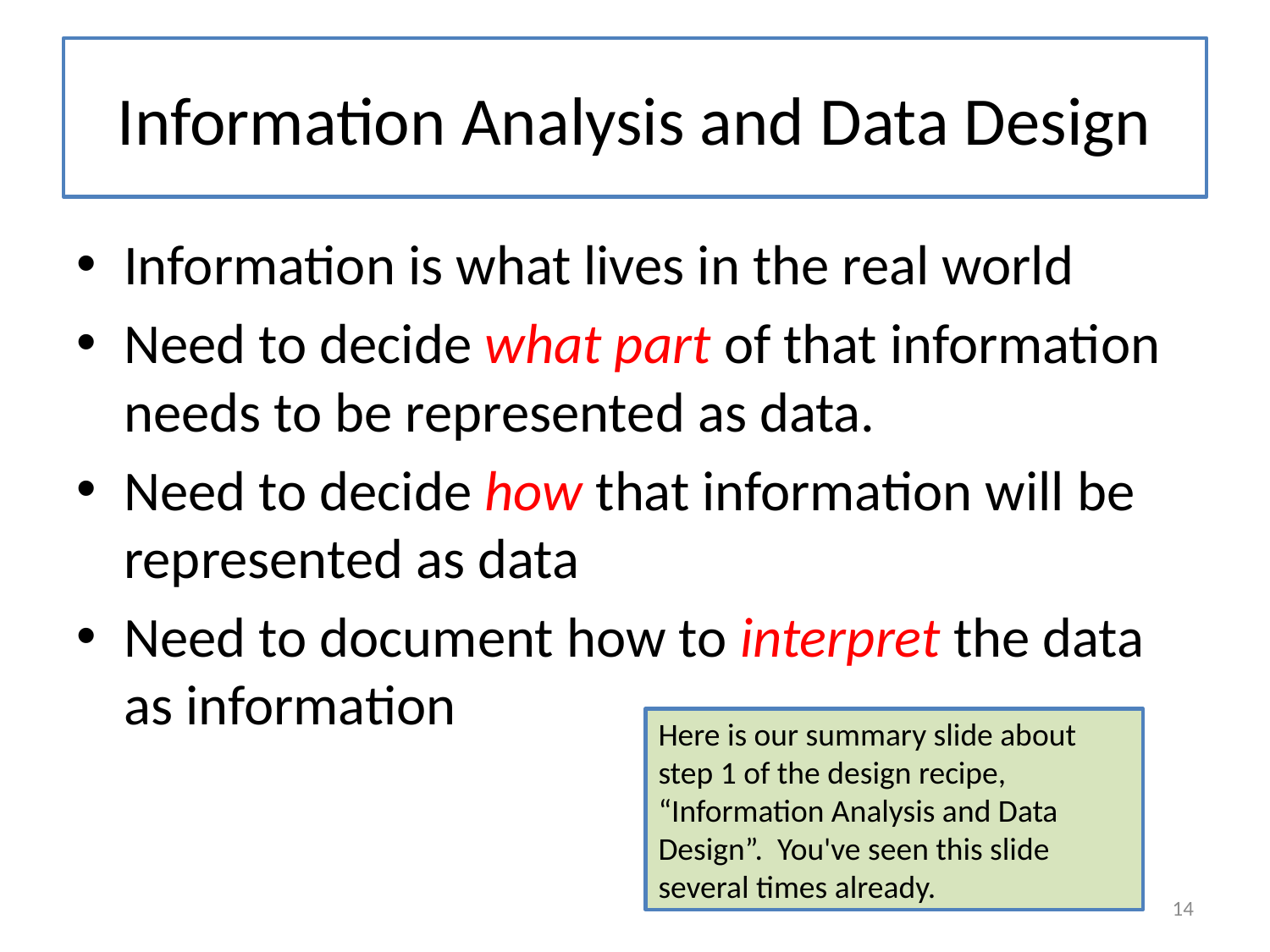

# Information Analysis and Data Design
Information is what lives in the real world
Need to decide what part of that information needs to be represented as data.
Need to decide how that information will be represented as data
Need to document how to interpret the data as information
Here is our summary slide about step 1 of the design recipe, “Information Analysis and Data Design”.  You've seen this slide several times already.
14